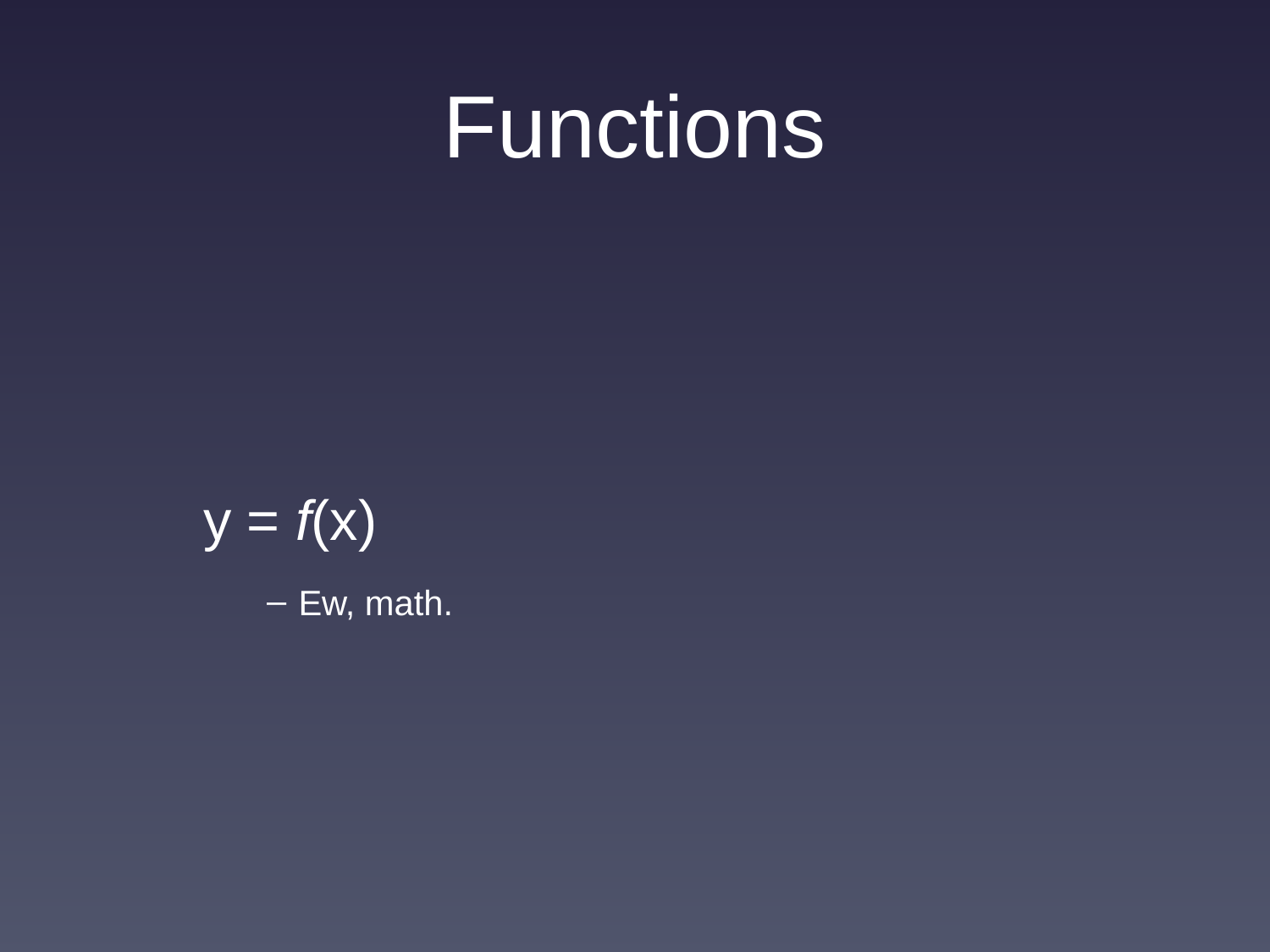

# Functions
	y = f(x)
Ew, math.